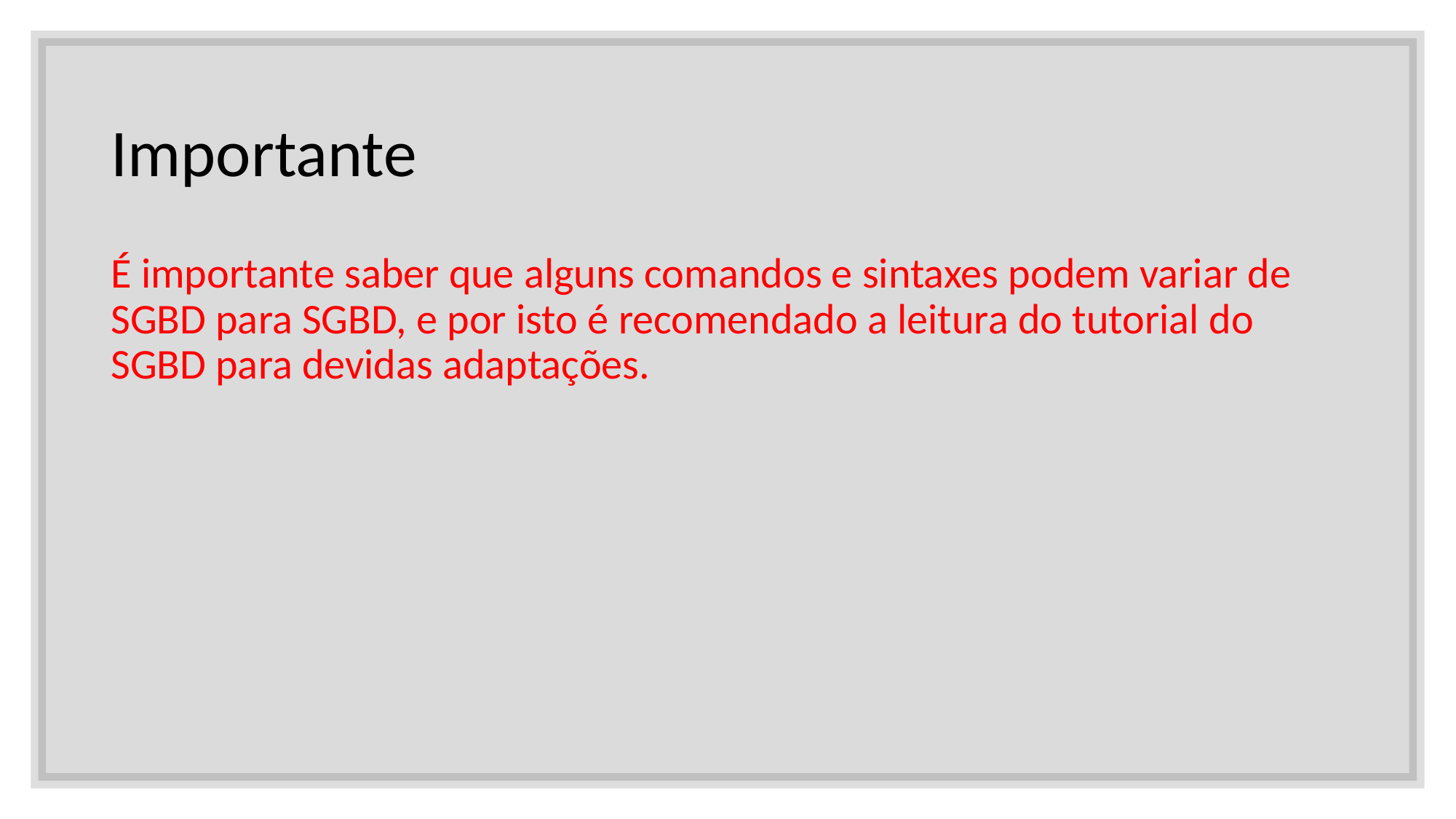

# Importante
É importante saber que alguns comandos e sintaxes podem variar de SGBD para SGBD, e por isto é recomendado a leitura do tutorial do SGBD para devidas adaptações.